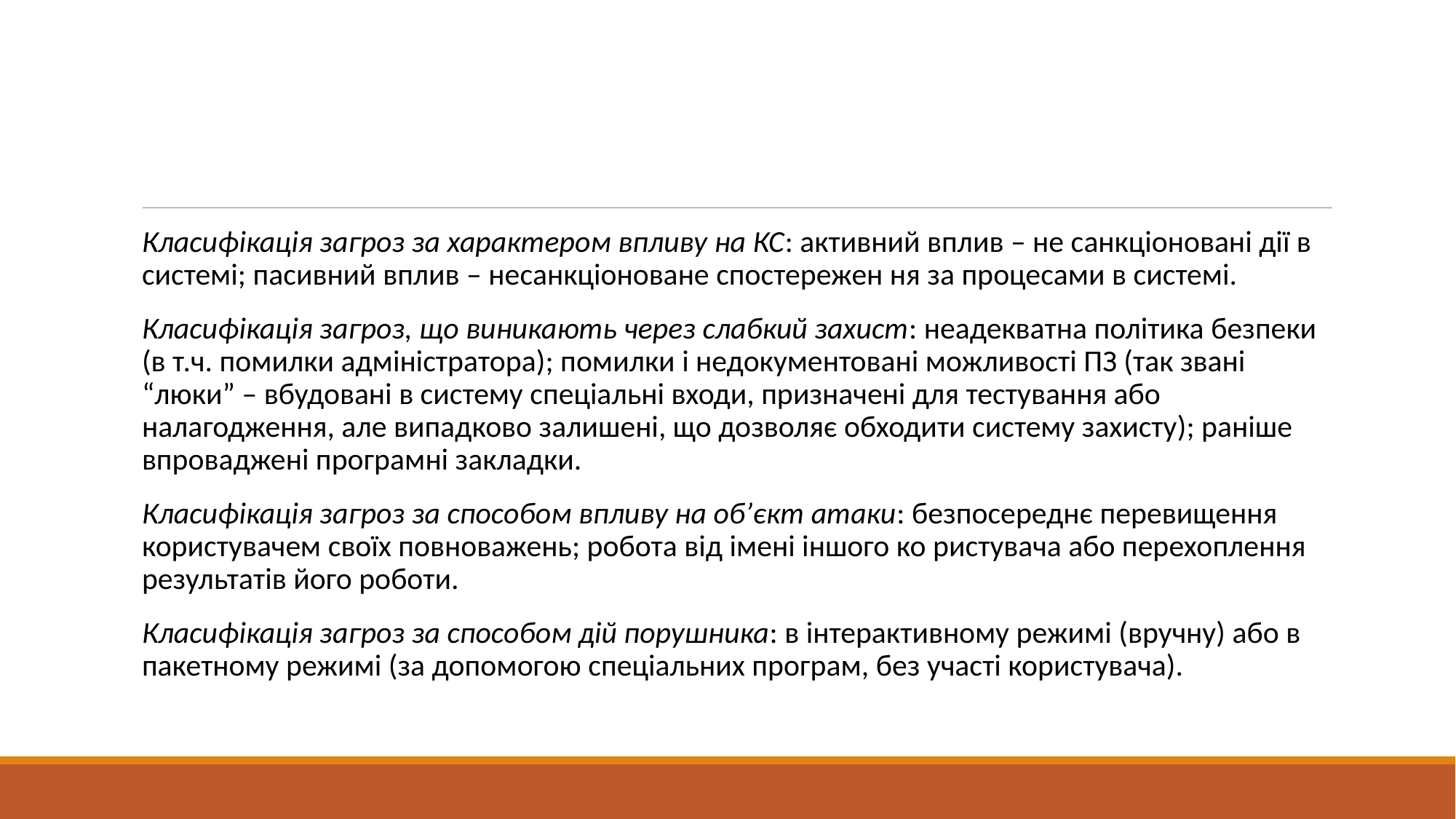

#
Класифікація загроз за характером впливу на КС: активний вплив – не санкціоновані дії в системі; пасивний вплив – несанкціоноване спостережен ня за процесами в системі.
Класифікація загроз, що виникають через слабкий захист: неадекватна політика безпеки (в т.ч. помилки адміністратора); помилки і недокументовані можливості ПЗ (так звані “люки” – вбудовані в систему спеціальні входи, призначені для тестування або налагодження, але випадково залишені, що дозволяє обходити систему захисту); раніше впроваджені програмні закладки.
Класифікація загроз за способом впливу на обʼєкт атаки: безпосереднє перевищення користувачем своїх повноважень; робота від імені іншого ко ристувача або перехоплення результатів його роботи.
Класифікація загроз за способом дій порушника: в інтерактивному режимі (вручну) або в пакетному режимі (за допомогою спеціальних програм, без участі користувача).